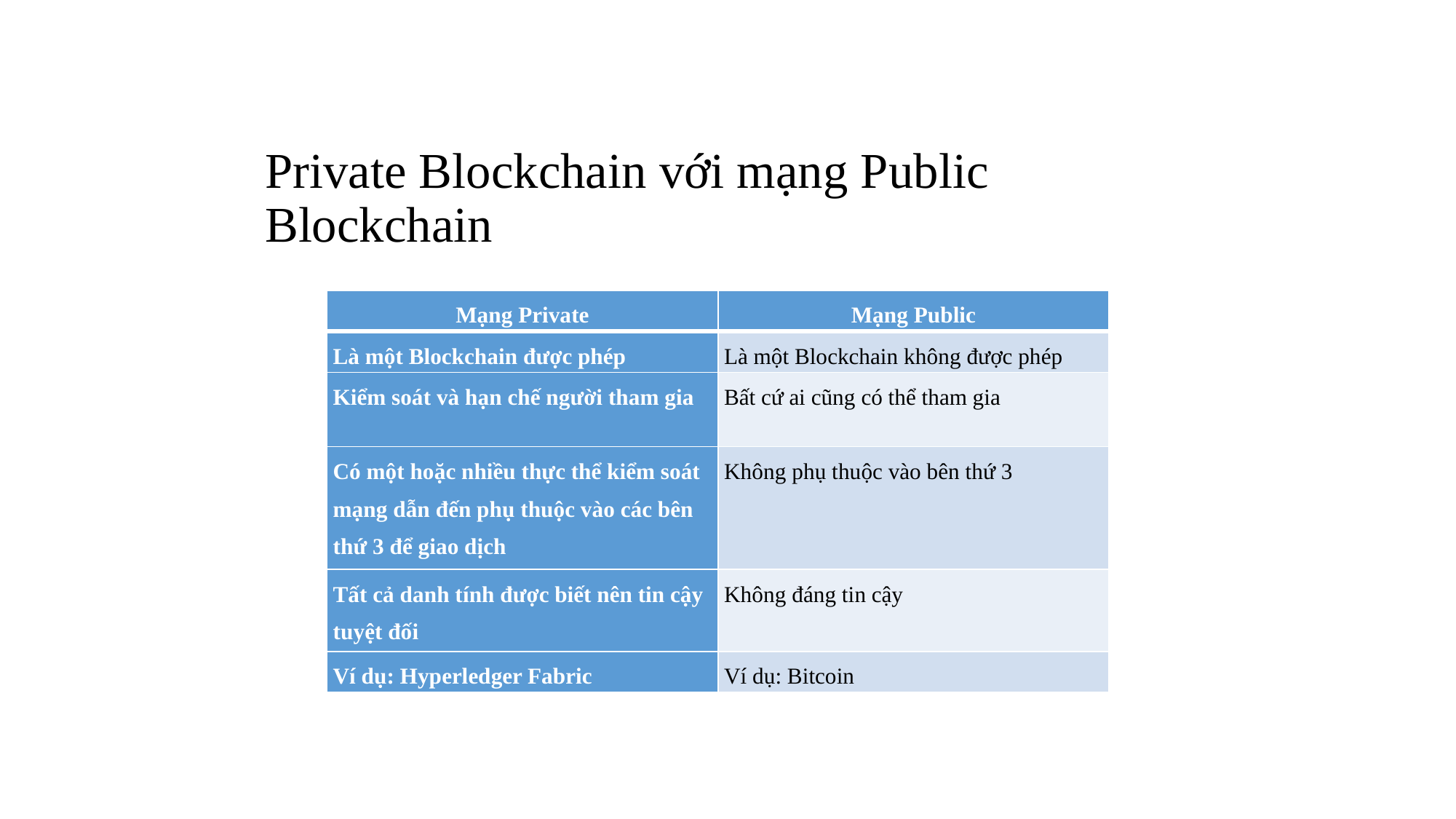

Private Blockchain với mạng Public Blockchain

| Mạng Private | Mạng Public |
| --- | --- |
| Là một Blockchain được phép | Là một Blockchain không được phép |
| Kiểm soát và hạn chế người tham gia | Bất cứ ai cũng có thể tham gia |
| Có một hoặc nhiều thực thể kiểm soát mạng dẫn đến phụ thuộc vào các bên thứ 3 để giao dịch | Không phụ thuộc vào bên thứ 3 |
| Tất cả danh tính được biết nên tin cậy tuyệt đối | Không đáng tin cậy |
| Ví dụ: Hyperledger Fabric | Ví dụ: Bitcoin |